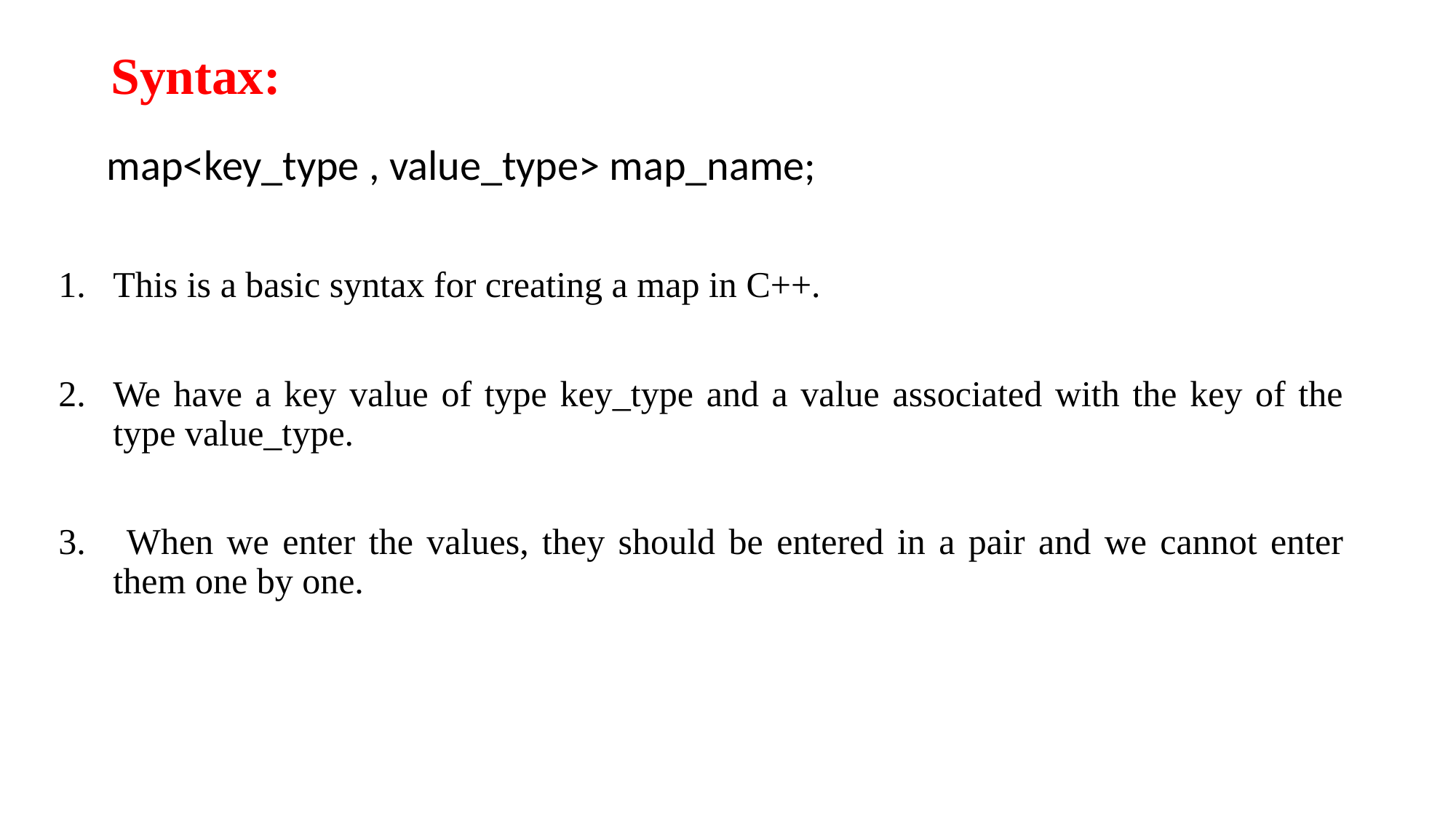

# Syntax:
     map<key_type , value_type> map_name;

This is a basic syntax for creating a map in C++.

We have a key value of type key_type and a value associated with the key of the type value_type.

 When we enter the values, they should be entered in a pair and we cannot enter them one by one.